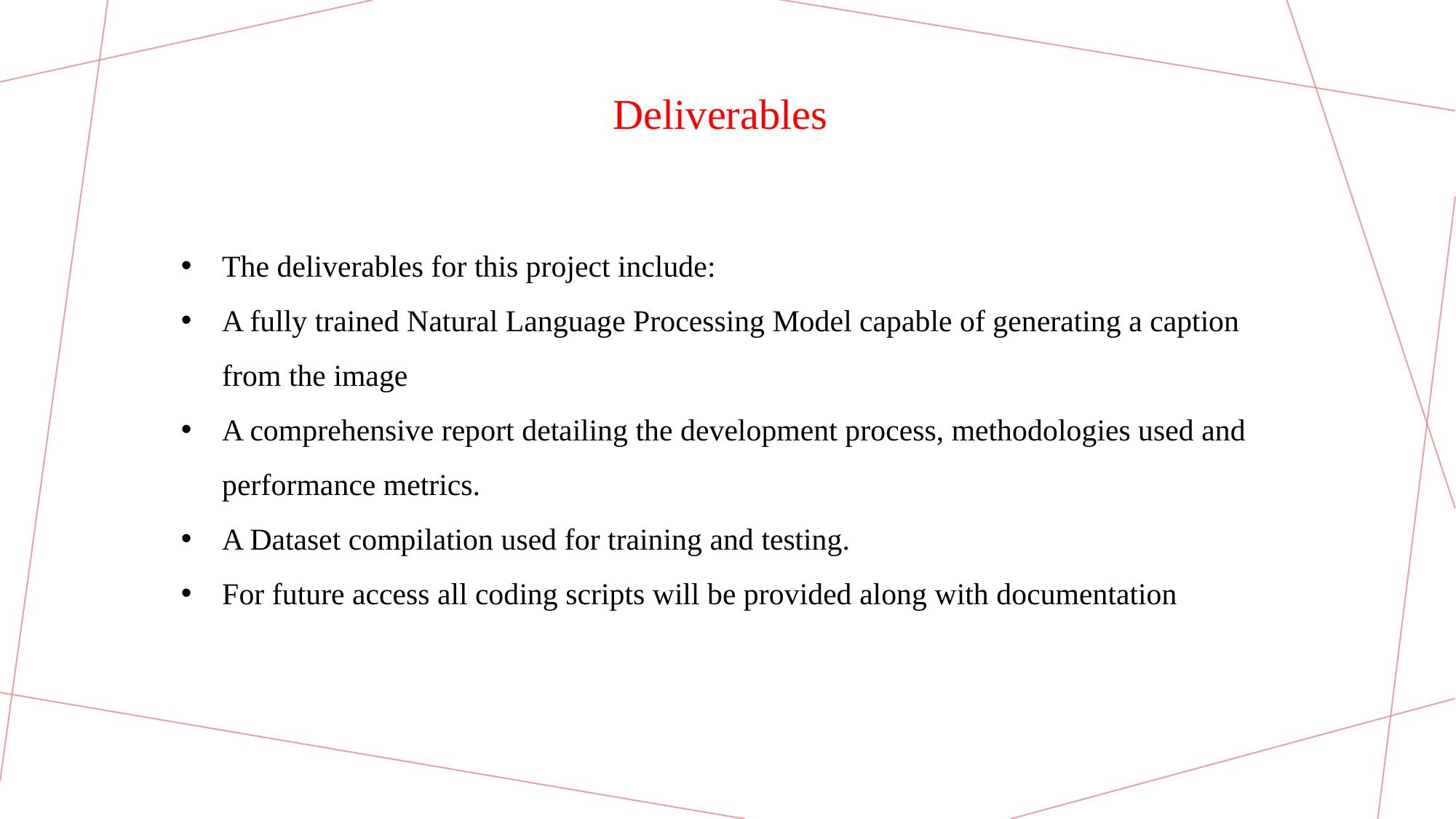

Deliverables

The deliverables for this project include:
A fully trained Natural Language Processing Model capable of generating a caption from the image
A comprehensive report detailing the development process, methodologies used and performance metrics.
A Dataset compilation used for training and testing.
For future access all coding scripts will be provided along with documentation